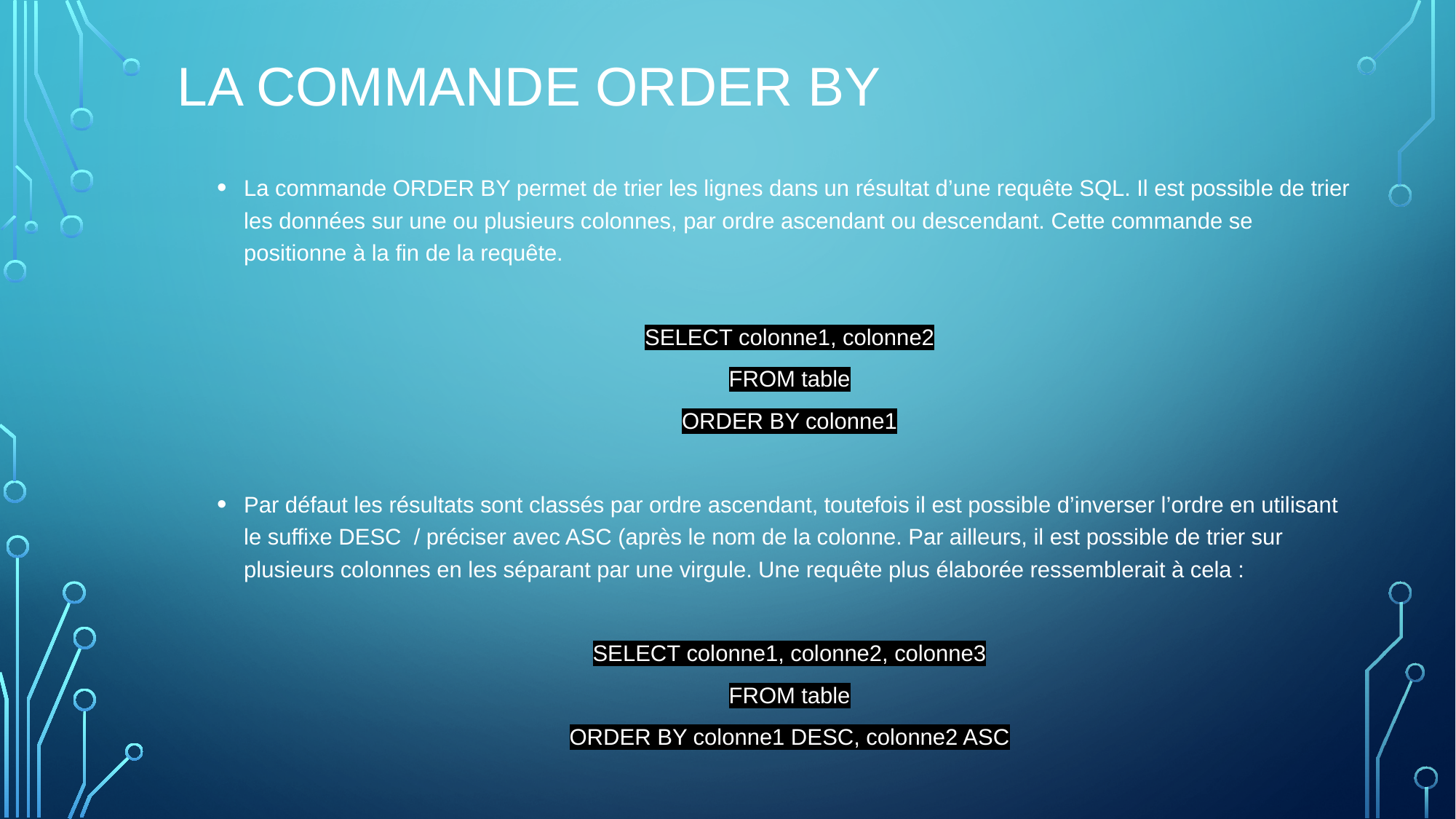

# La commande ORDER BY
La commande ORDER BY permet de trier les lignes dans un résultat d’une requête SQL. Il est possible de trier les données sur une ou plusieurs colonnes, par ordre ascendant ou descendant. Cette commande se positionne à la fin de la requête.

SELECT colonne1, colonne2
FROM table
ORDER BY colonne1

Par défaut les résultats sont classés par ordre ascendant, toutefois il est possible d’inverser l’ordre en utilisant le suffixe DESC  / préciser avec ASC (après le nom de la colonne. Par ailleurs, il est possible de trier sur plusieurs colonnes en les séparant par une virgule. Une requête plus élaborée ressemblerait à cela :

SELECT colonne1, colonne2, colonne3
FROM table
ORDER BY colonne1 DESC, colonne2 ASC